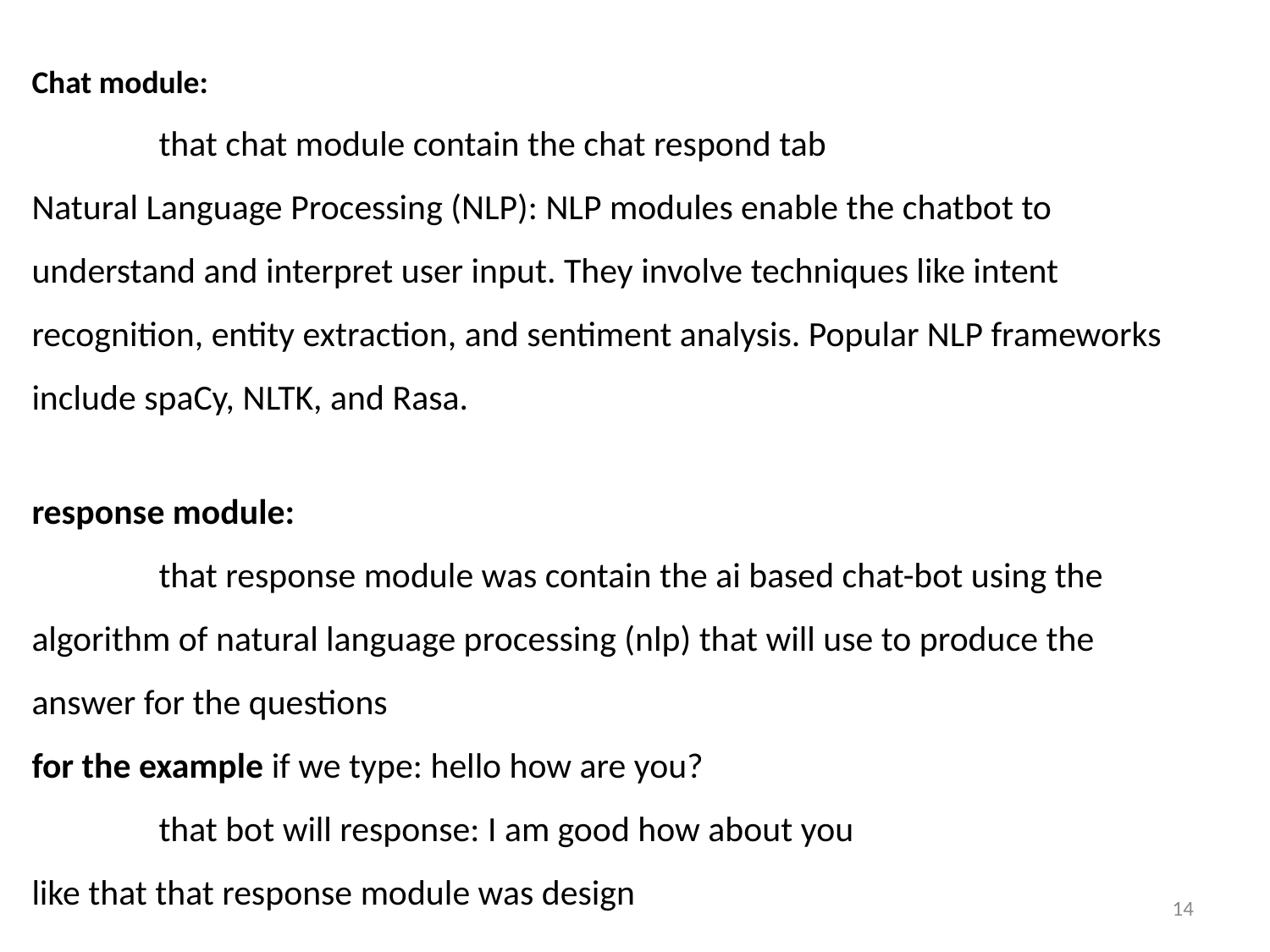

# Chat module: that chat module contain the chat respond tab Natural Language Processing (NLP): NLP modules enable the chatbot to understand and interpret user input. They involve techniques like intent recognition, entity extraction, and sentiment analysis. Popular NLP frameworks include spaCy, NLTK, and Rasa. response module: that response module was contain the ai based chat-bot using the algorithm of natural language processing (nlp) that will use to produce the answer for the questions for the example if we type: hello how are you? that bot will response: I am good how about you like that that response module was design
14